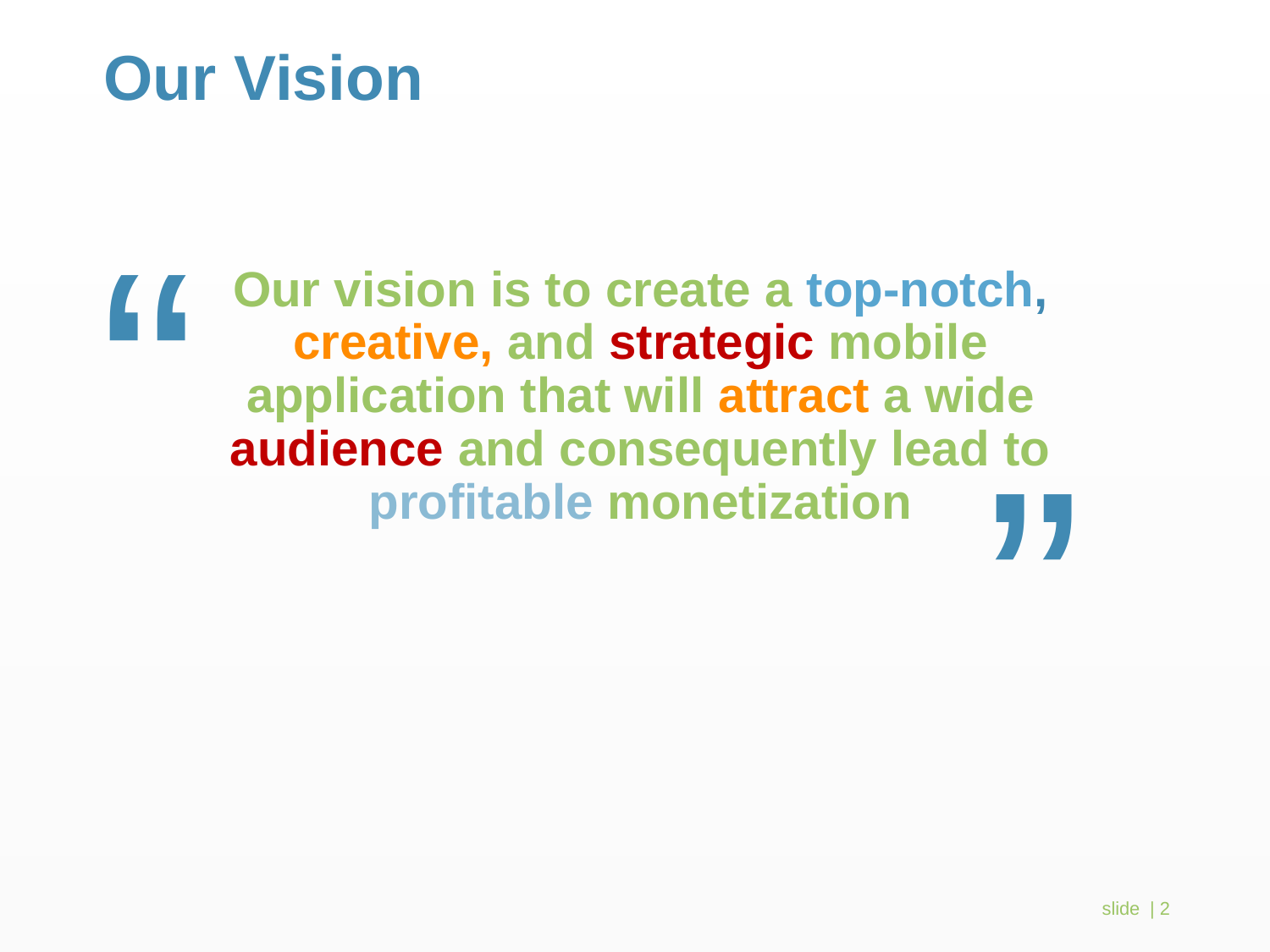

#
Our Vision
“
Our vision is to create a top-notch, creative, and strategic mobile application that will attract a wide audience and consequently lead to profitable monetization
”
 slide  | 2